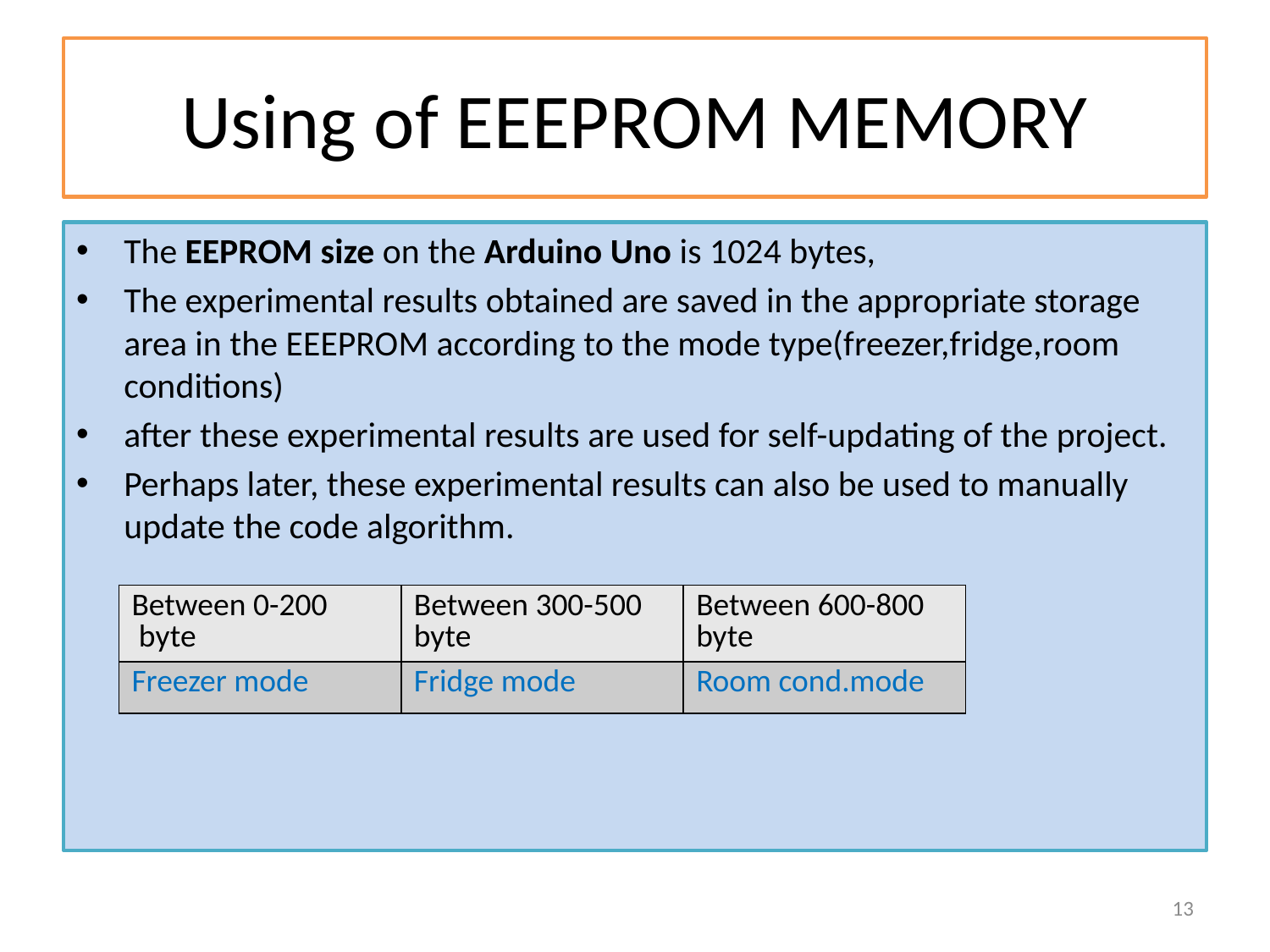

# Using of EEEPROM MEMORY
The EEPROM size on the Arduino Uno is 1024 bytes,
The experimental results obtained are saved in the appropriate storage area in the EEEPROM according to the mode type(freezer,fridge,room conditions)
after these experimental results are used for self-updating of the project.
Perhaps later, these experimental results can also be used to manually update the code algorithm.

| Between 0-200 byte | Between 300-500 byte | Between 600-800 byte |
| --- | --- | --- |
| Freezer mode | Fridge mode | Room cond.mode |
13